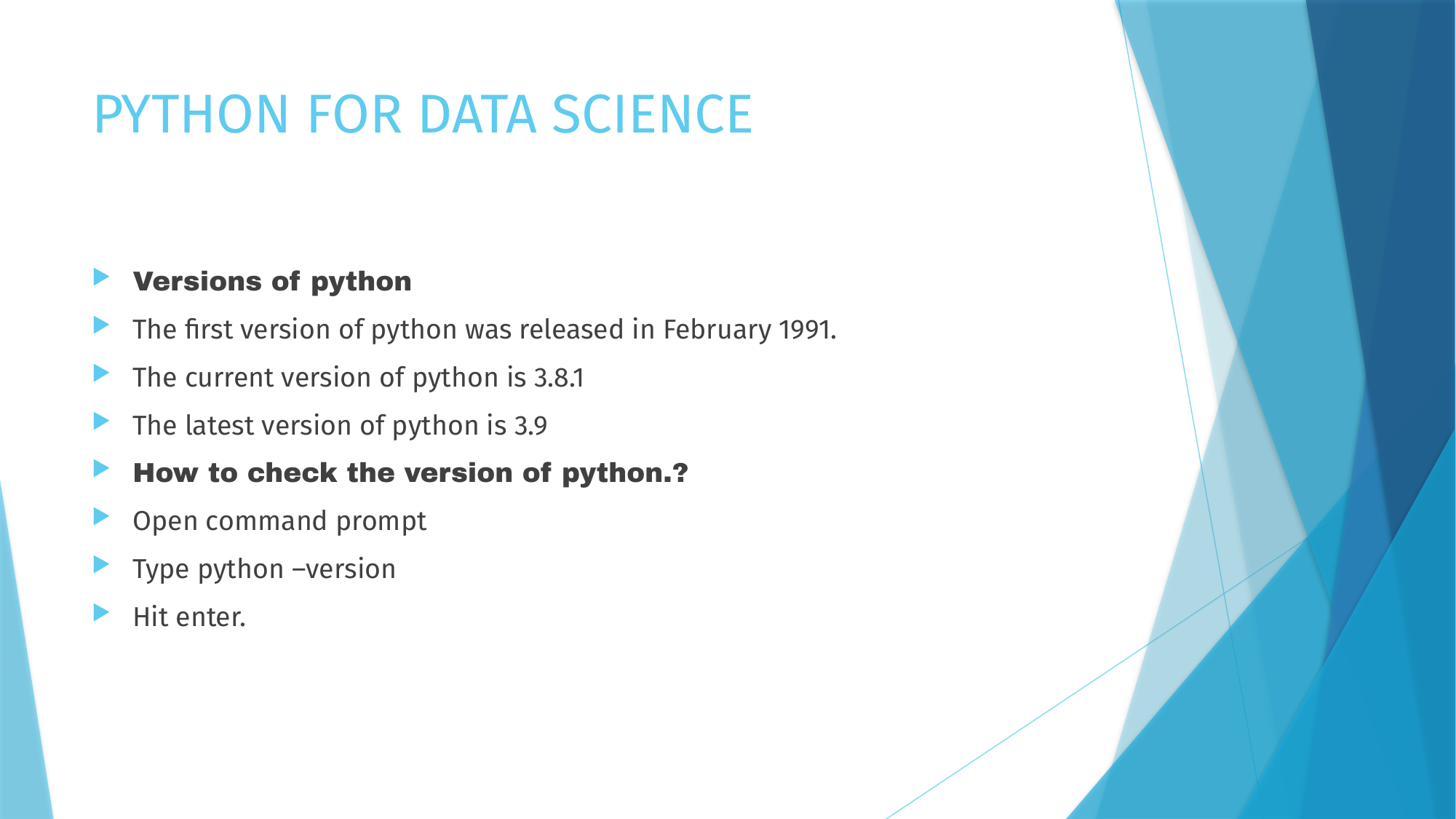

# PYTHON FOR DATA SCIENCE
Versions of python
The first version of python was released in February 1991.
The current version of python is 3.8.1
The latest version of python is 3.9
How to check the version of python.?
Open command prompt
Type python –version
Hit enter.